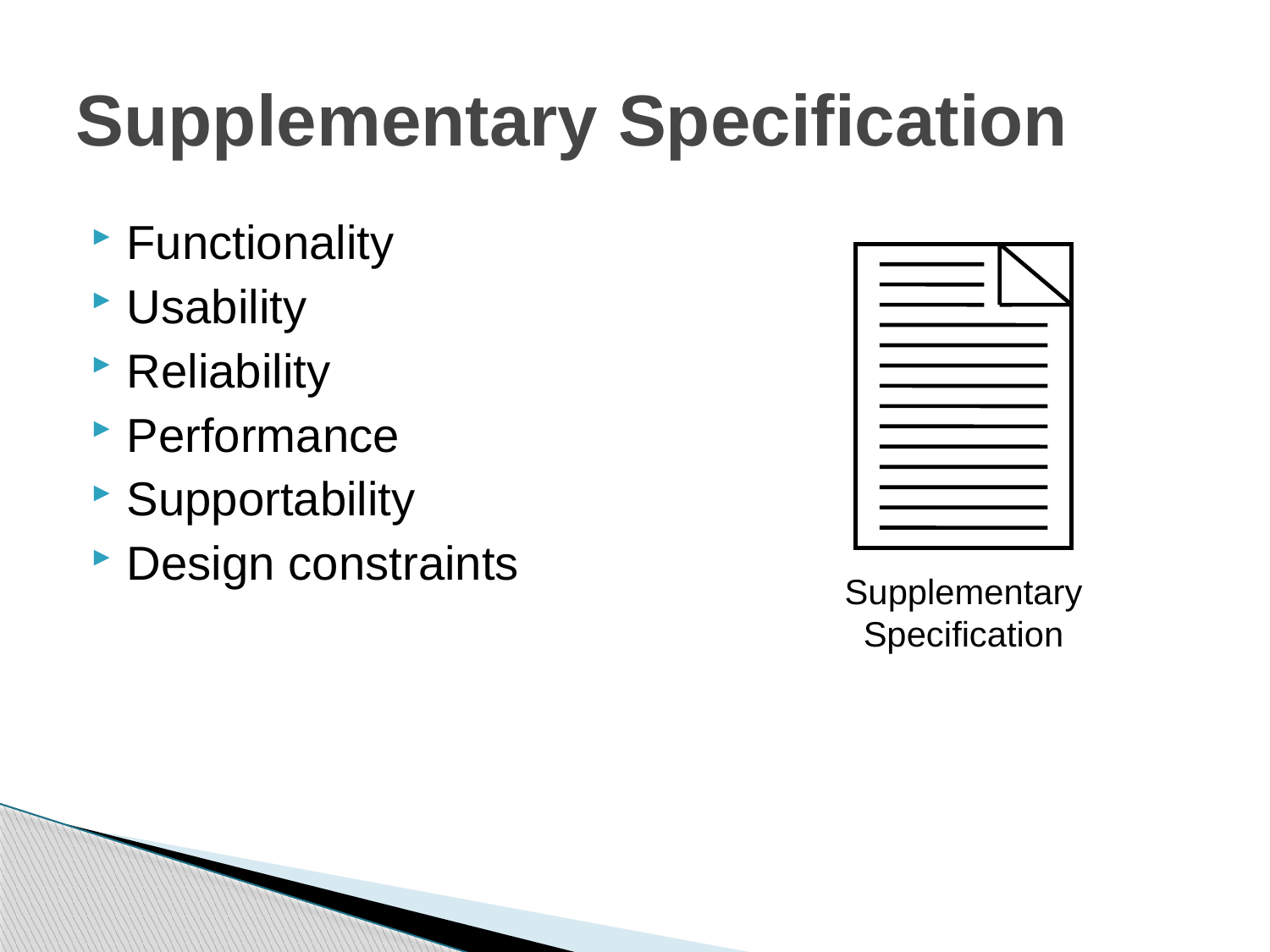

# Supplementary Specification
Functionality
Usability
Reliability
Performance
Supportability
Design constraints

Supplementary
Specification